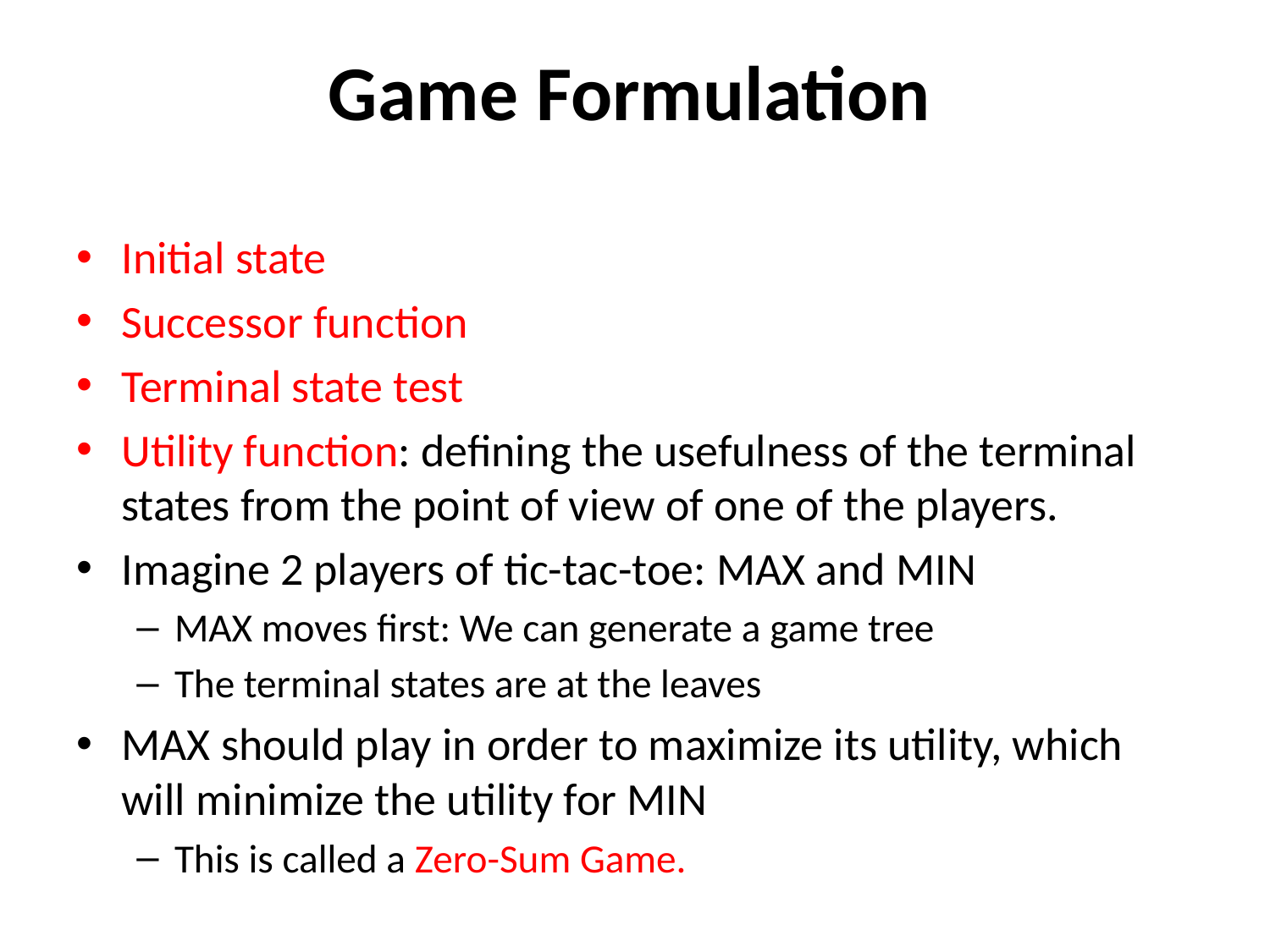

# Game Formulation
Initial state
Successor function
Terminal state test
Utility function: defining the usefulness of the terminal states from the point of view of one of the players.
Imagine 2 players of tic-tac-toe: MAX and MIN
MAX moves first: We can generate a game tree
The terminal states are at the leaves
MAX should play in order to maximize its utility, which will minimize the utility for MIN
This is called a Zero-Sum Game.
8